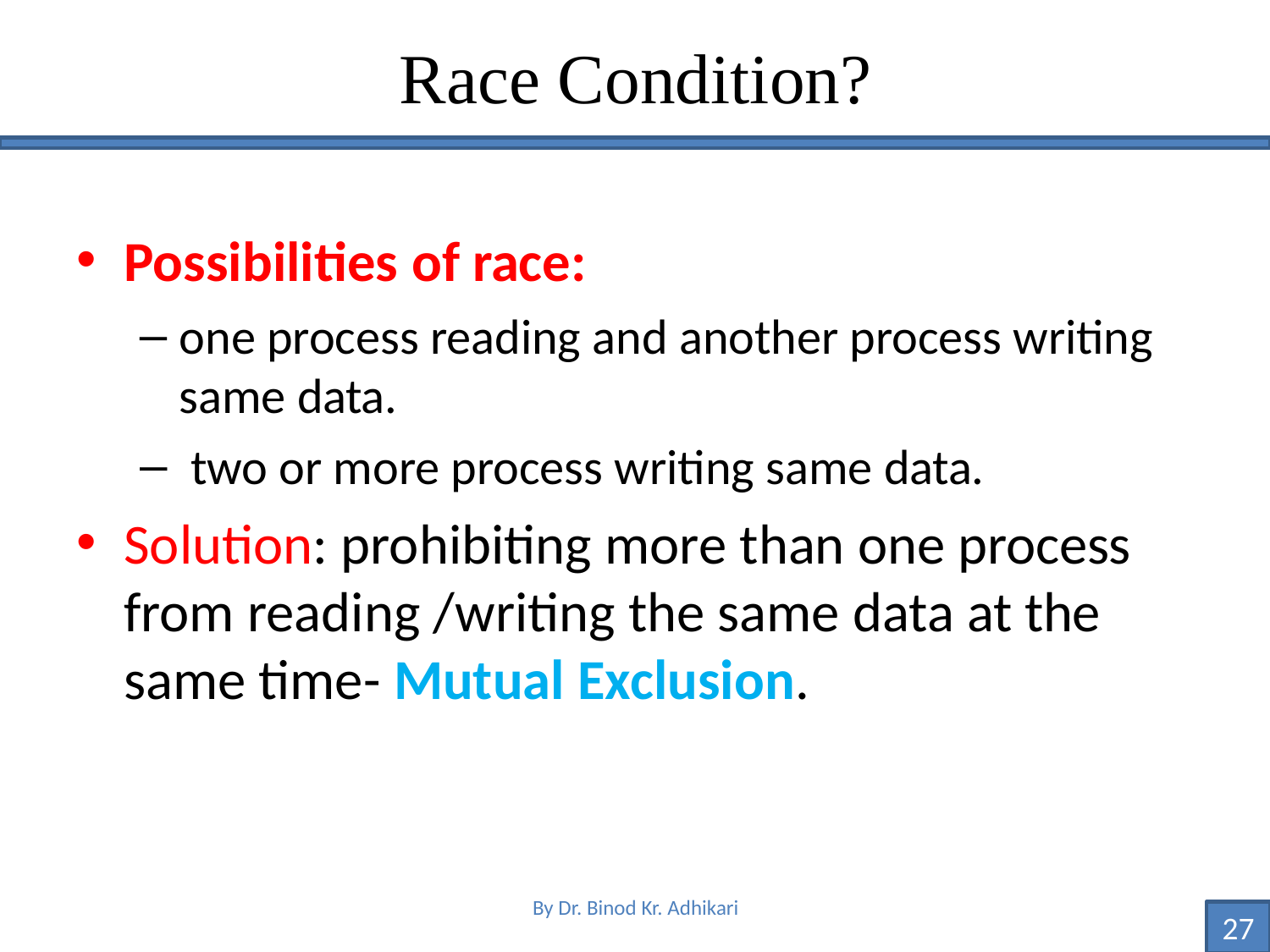

# Race Condition?
Possibilities of race:
one process reading and another process writing same data.
two or more process writing same data.
Solution: prohibiting more than one process from reading /writing the same data at the same time- Mutual Exclusion.
By Dr. Binod Kr. Adhikari